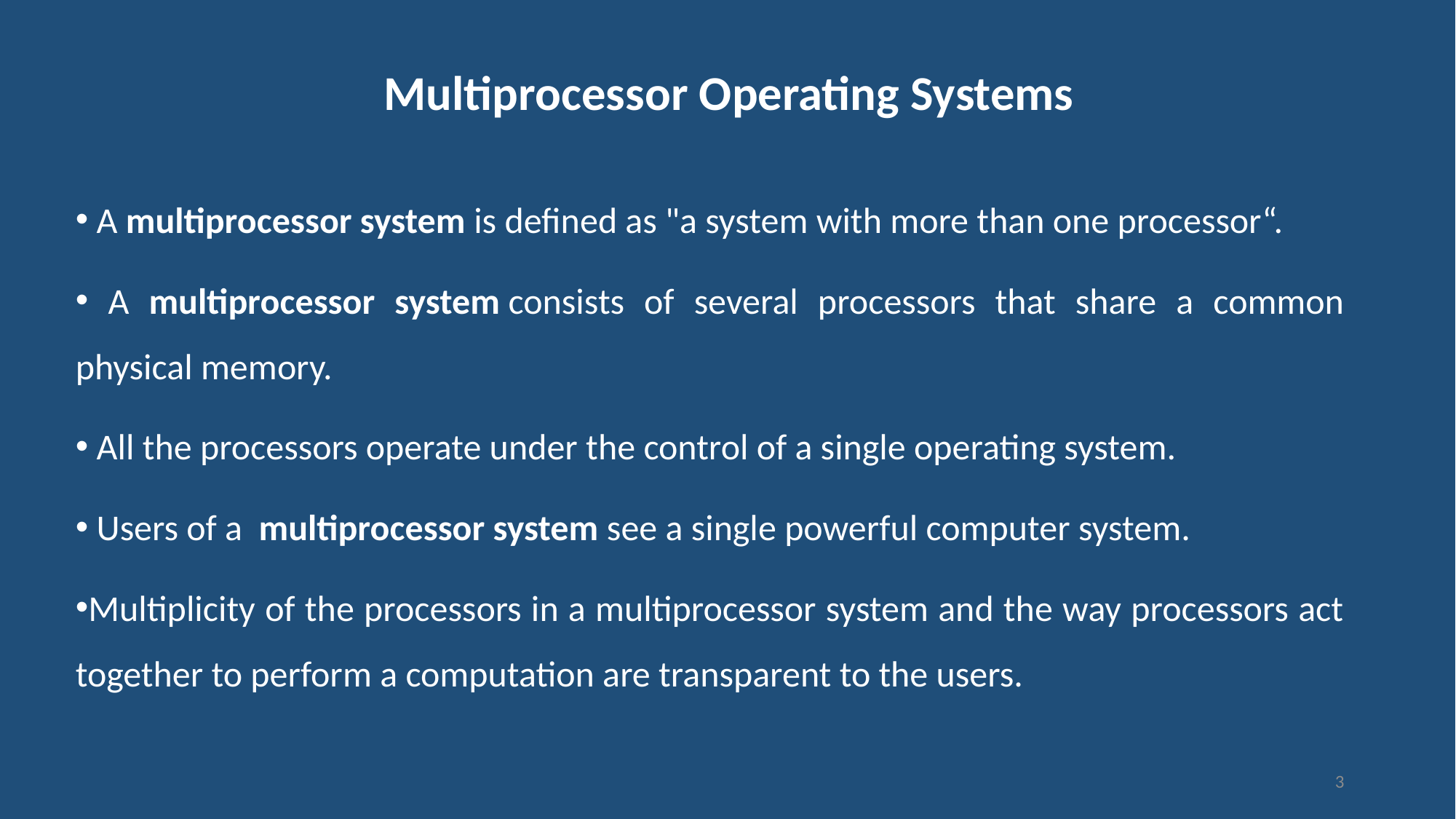

# Multiprocessor Operating Systems
 A multiprocessor system is defined as "a system with more than one processor“.
 A multiprocessor system consists of several processors that share a common physical memory.
 All the processors operate under the control of a single operating system.
 Users of a  multiprocessor system see a single powerful computer system.
Multiplicity of the processors in a multiprocessor system and the way processors act together to perform a computation are transparent to the users.
3